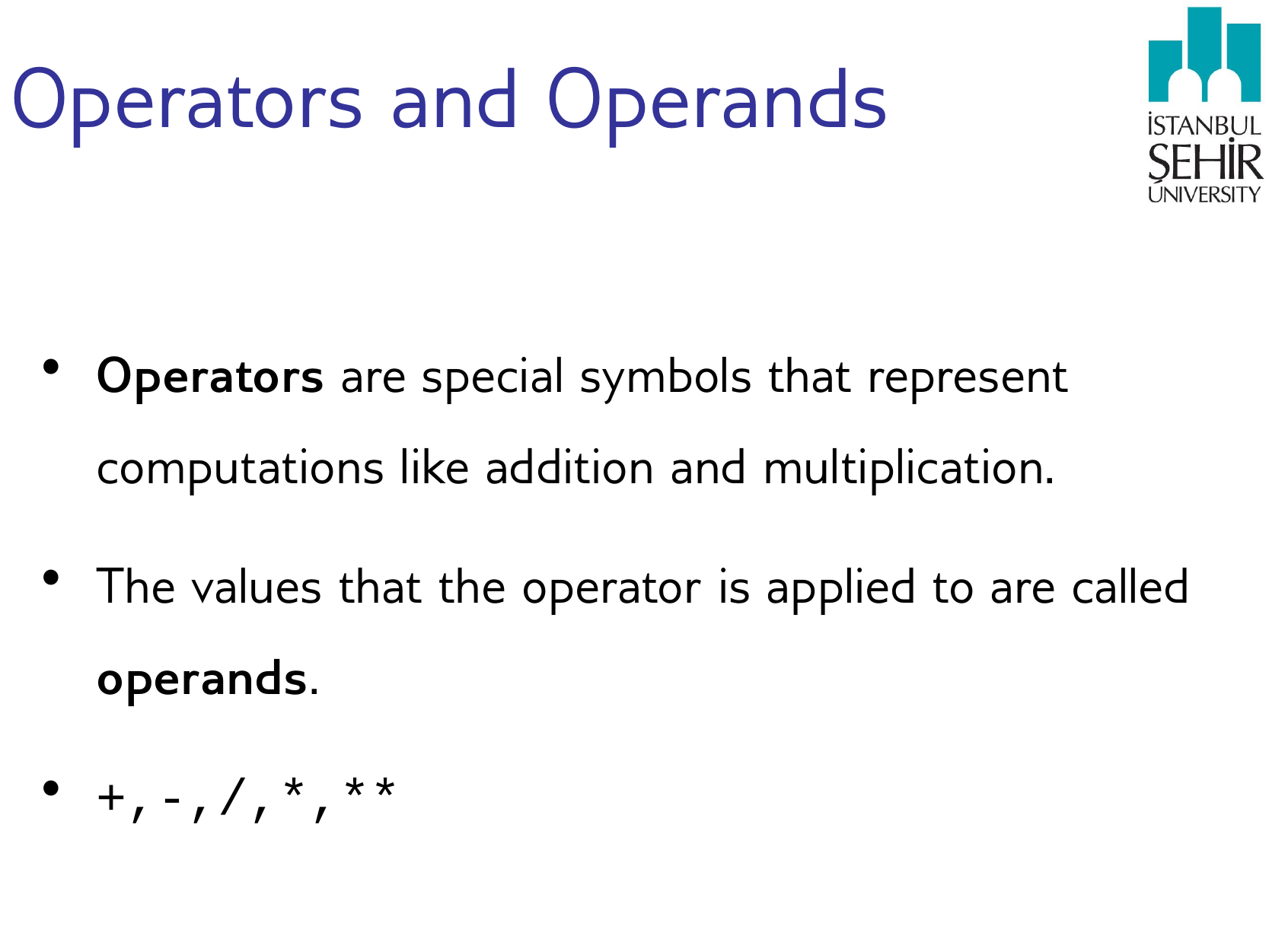

# Operators and Operands
Operators are special symbols that represent computations like addition and multiplication.
The values that the operator is applied to are called operands.
+,-,/,*,**